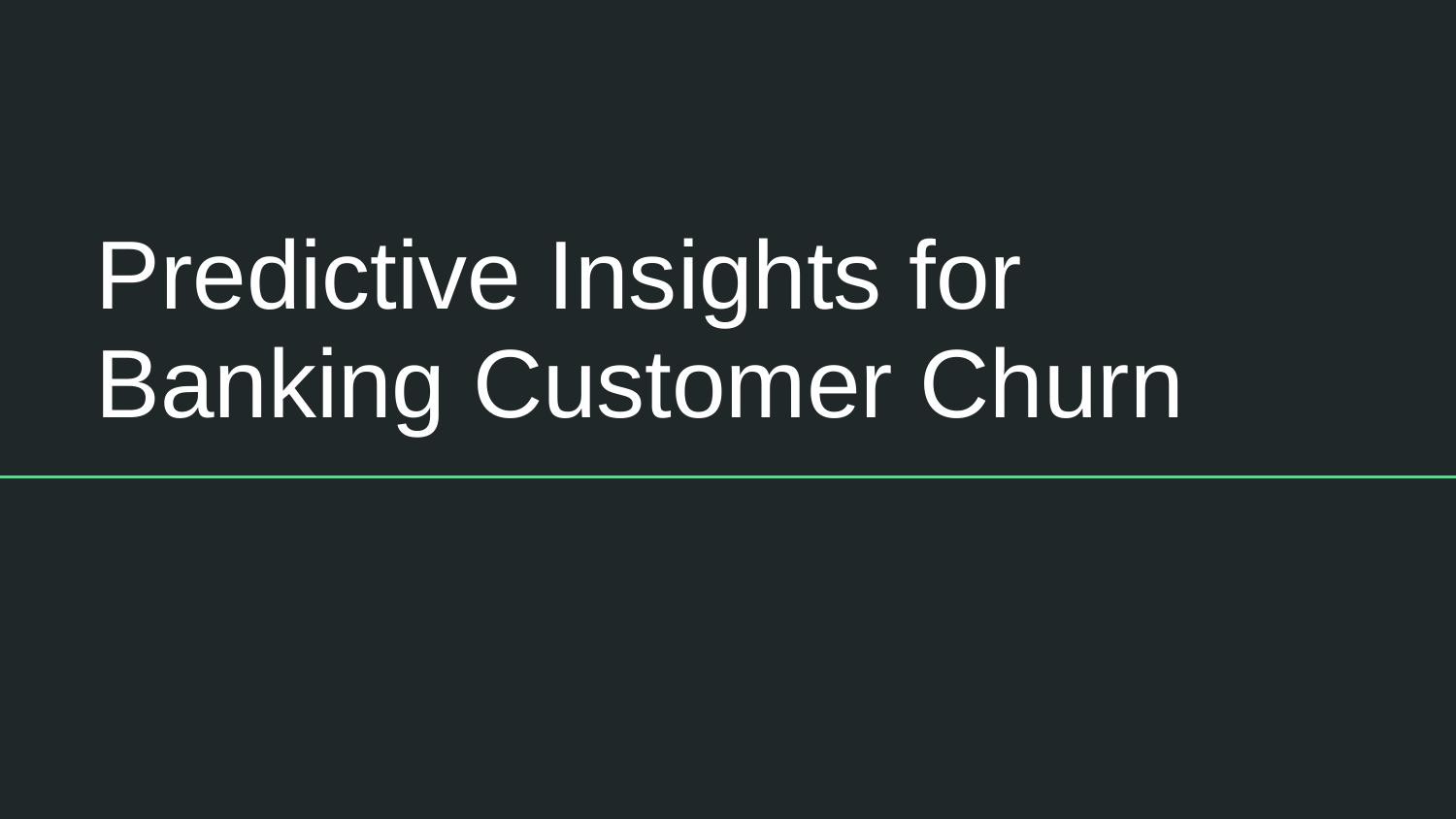

# Predictive Insights for Banking Customer Churn